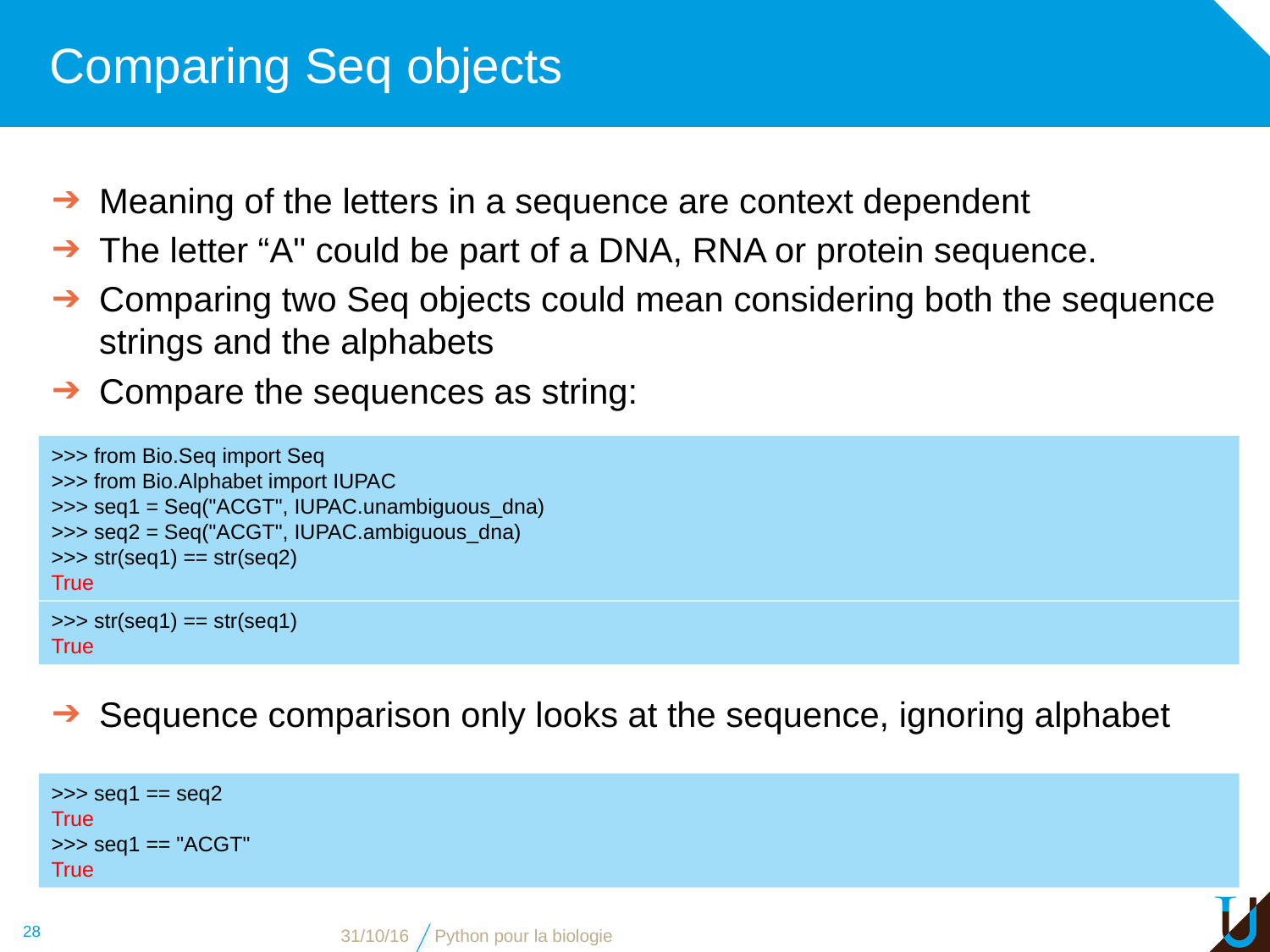

# Comparing Seq objects
Meaning of the letters in a sequence are context dependent
The letter “A" could be part of a DNA, RNA or protein sequence.
Comparing two Seq objects could mean considering both the sequence strings and the alphabets
Compare the sequences as string:

>>> from Bio.Seq import Seq
>>> from Bio.Alphabet import IUPAC
>>> seq1 = Seq("ACGT", IUPAC.unambiguous_dna)
>>> seq2 = Seq("ACGT", IUPAC.ambiguous_dna)
>>> str(seq1) == str(seq2)
True
>>> str(seq1) == str(seq1)
True
Sequence comparison only looks at the sequence, ignoring alphabet
>>> seq1 == seq2
True
>>> seq1 == "ACGT"
True
28
31/10/16
Python pour la biologie